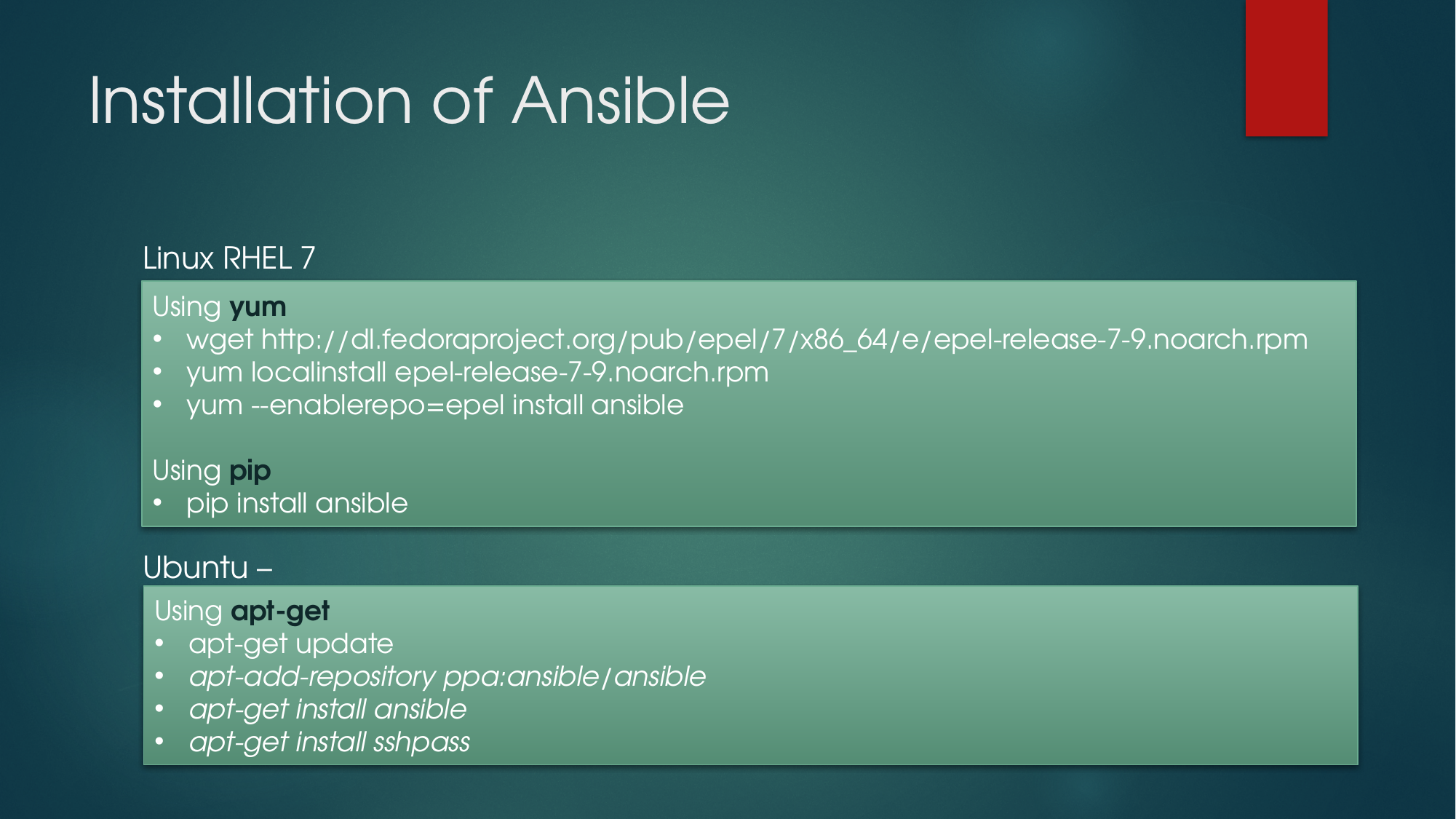

# Installation of Ansible
Linux RHEL 7

Ubuntu –

Using yum
wget http://dl.fedoraproject.org/pub/epel/7/x86_64/e/epel-release-7-9.noarch.rpm
yum localinstall epel-release-7-9.noarch.rpm
yum --enablerepo=epel install ansible

Using pip
pip install ansible
Using apt-get
apt-get update
apt-add-repository ppa:ansible/ansible
apt-get install ansible
apt-get install sshpass